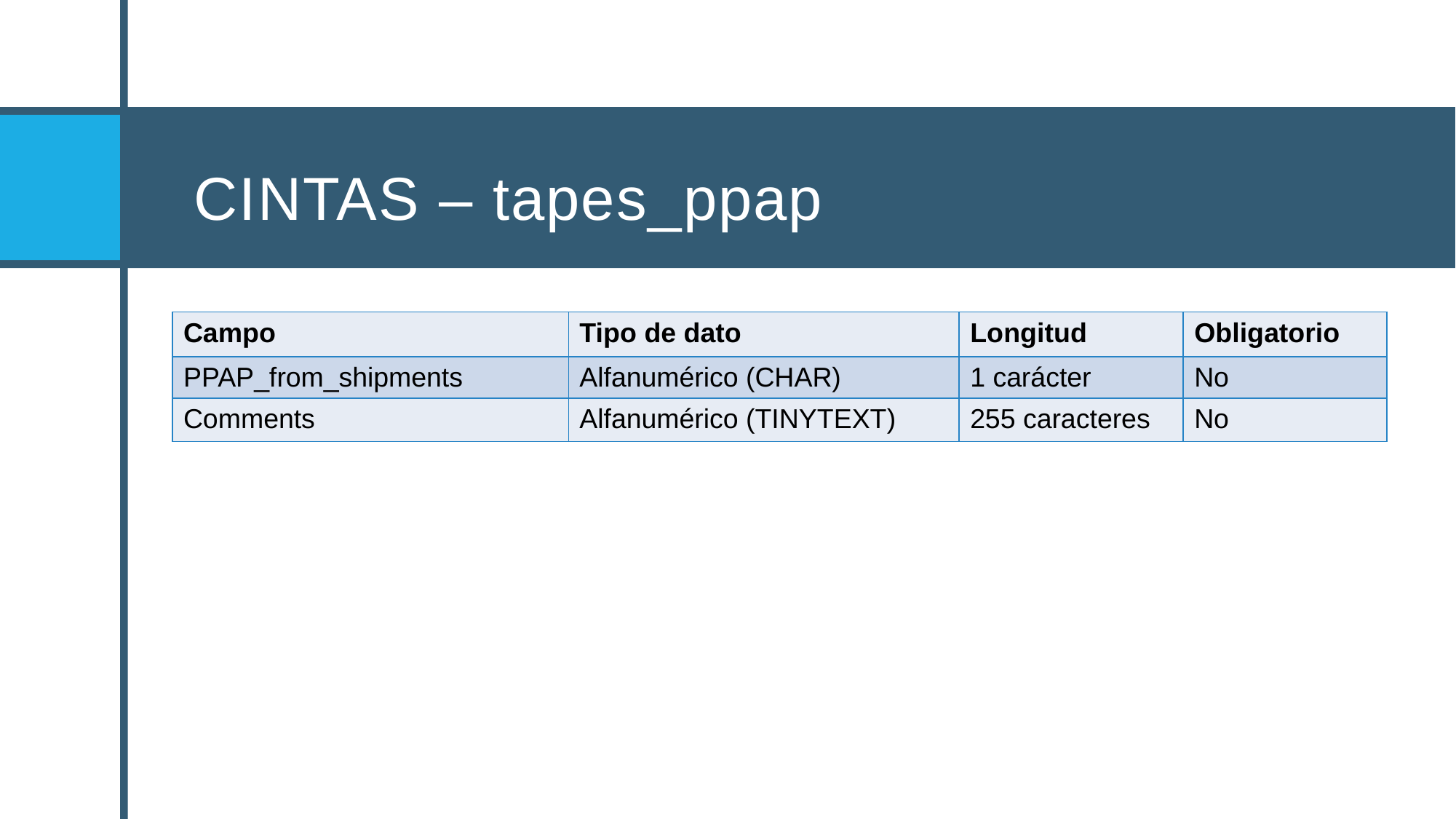

# Cintas – tapes_ppap
| Campo | Tipo de dato | Longitud | Obligatorio |
| --- | --- | --- | --- |
| PPAP\_from\_shipments | Alfanumérico (CHAR) | 1 carácter | No |
| Comments | Alfanumérico (TINYTEXT) | 255 caracteres | No |